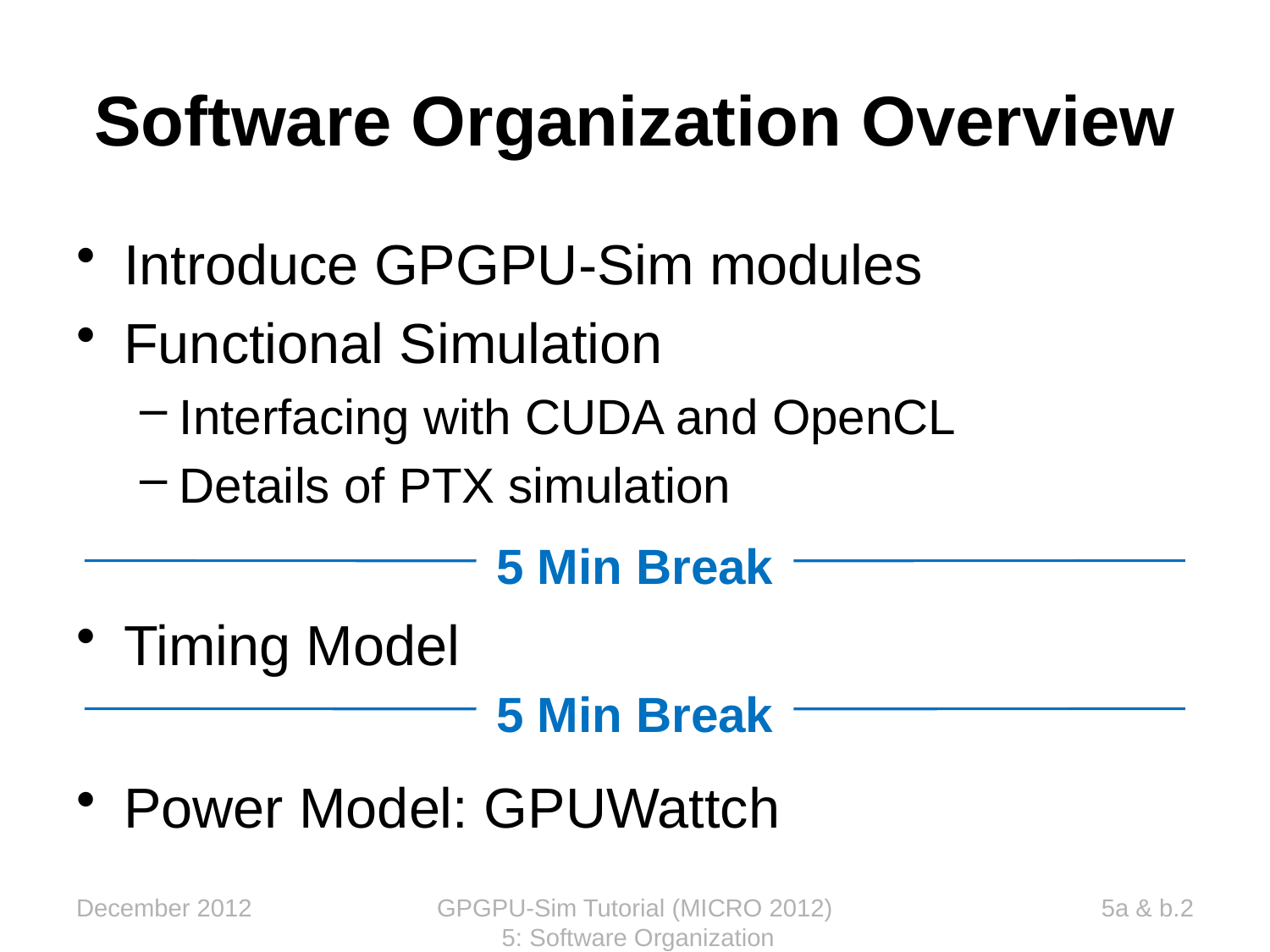

# Software Organization Overview
Introduce GPGPU-Sim modules
Functional Simulation
Interfacing with CUDA and OpenCL
Details of PTX simulation

Timing Model

Power Model: GPUWattch

5 Min Break
5 Min Break
December 2012
GPGPU-Sim Tutorial (MICRO 2012)  5: Software Organization
5a & b.2